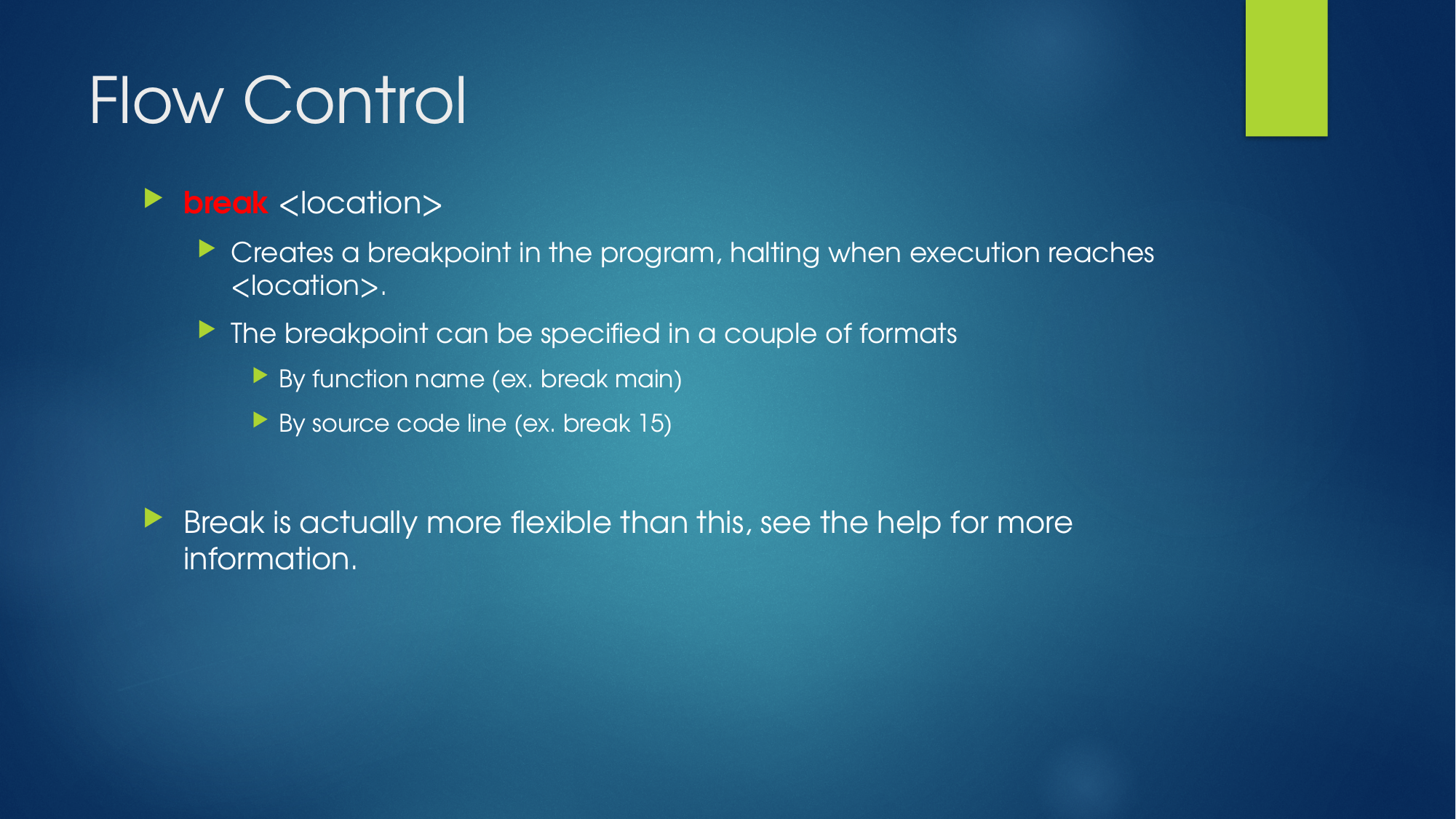

# Flow Control
break <location>
Creates a breakpoint in the program, halting when execution reaches <location>.
The breakpoint can be specified in a couple of formats
By function name (ex. break main)
By source code line (ex. break 15)

Break is actually more flexible than this, see the help for more information.